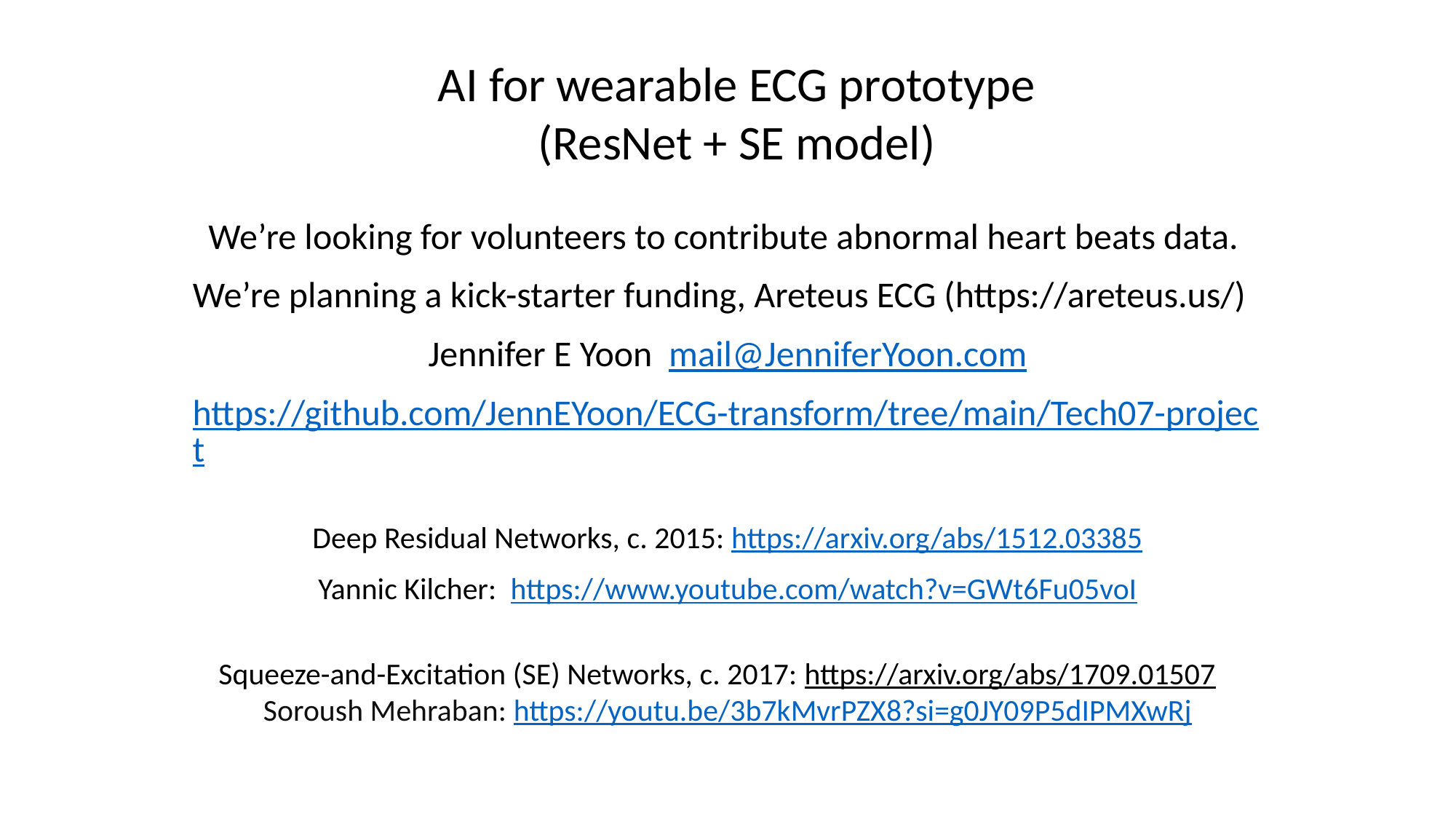

AI for wearable ECG prototype
(ResNet + SE model)
We’re looking for volunteers to contribute abnormal heart beats data.
We’re planning a kick-starter funding, Areteus ECG (https://areteus.us/)
Jennifer E Yoon  mail@JenniferYoon.com
https://github.com/JennEYoon/ECG-transform/tree/main/Tech07-project

Deep Residual Networks, c. 2015: https://arxiv.org/abs/1512.03385
Yannic Kilcher:  https://www.youtube.com/watch?v=GWt6Fu05voI

Squeeze-and-Excitation (SE) Networks, c. 2017: https://arxiv.org/abs/1709.01507
Soroush Mehraban: https://youtu.be/3b7kMvrPZX8?si=g0JY09P5dIPMXwRj